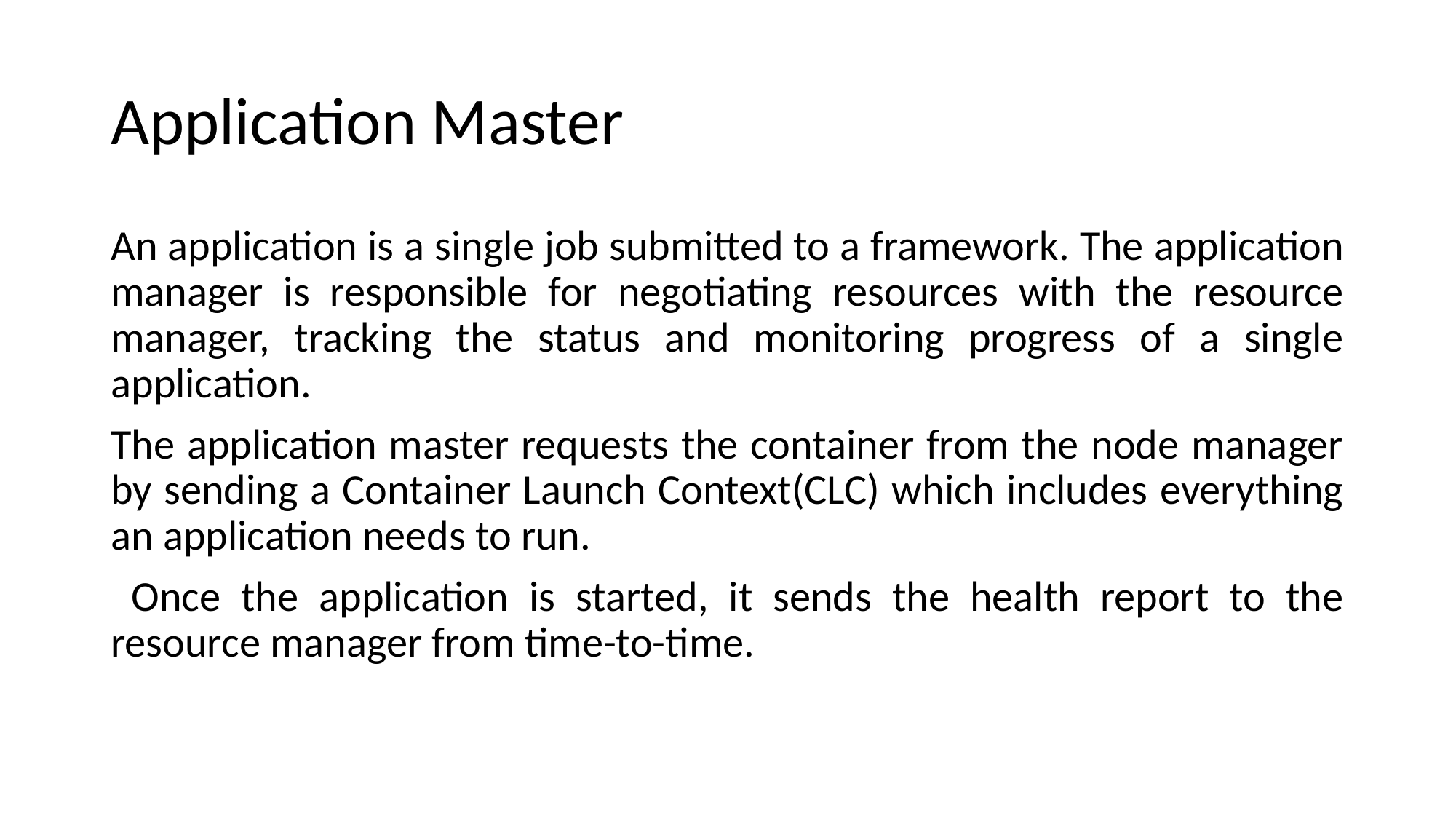

# Application Master
An application is a single job submitted to a framework. The application manager is responsible for negotiating resources with the resource manager, tracking the status and monitoring progress of a single application.
The application master requests the container from the node manager by sending a Container Launch Context(CLC) which includes everything an application needs to run.
 Once the application is started, it sends the health report to the resource manager from time-to-time.